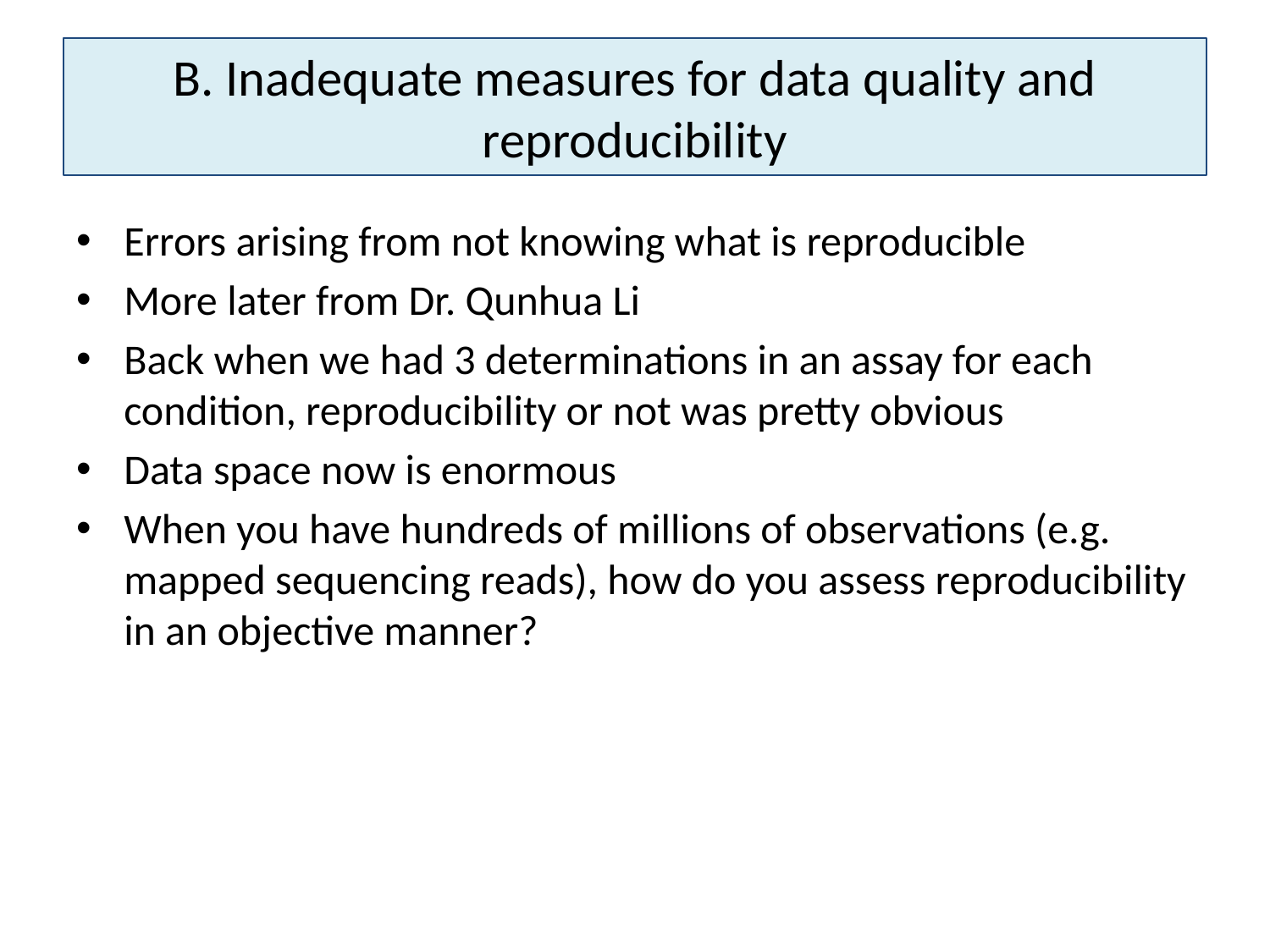

# B. Inadequate measures for data quality and reproducibility
Errors arising from not knowing what is reproducible
More later from Dr. Qunhua Li
Back when we had 3 determinations in an assay for each condition, reproducibility or not was pretty obvious
Data space now is enormous
When you have hundreds of millions of observations (e.g. mapped sequencing reads), how do you assess reproducibility in an objective manner?